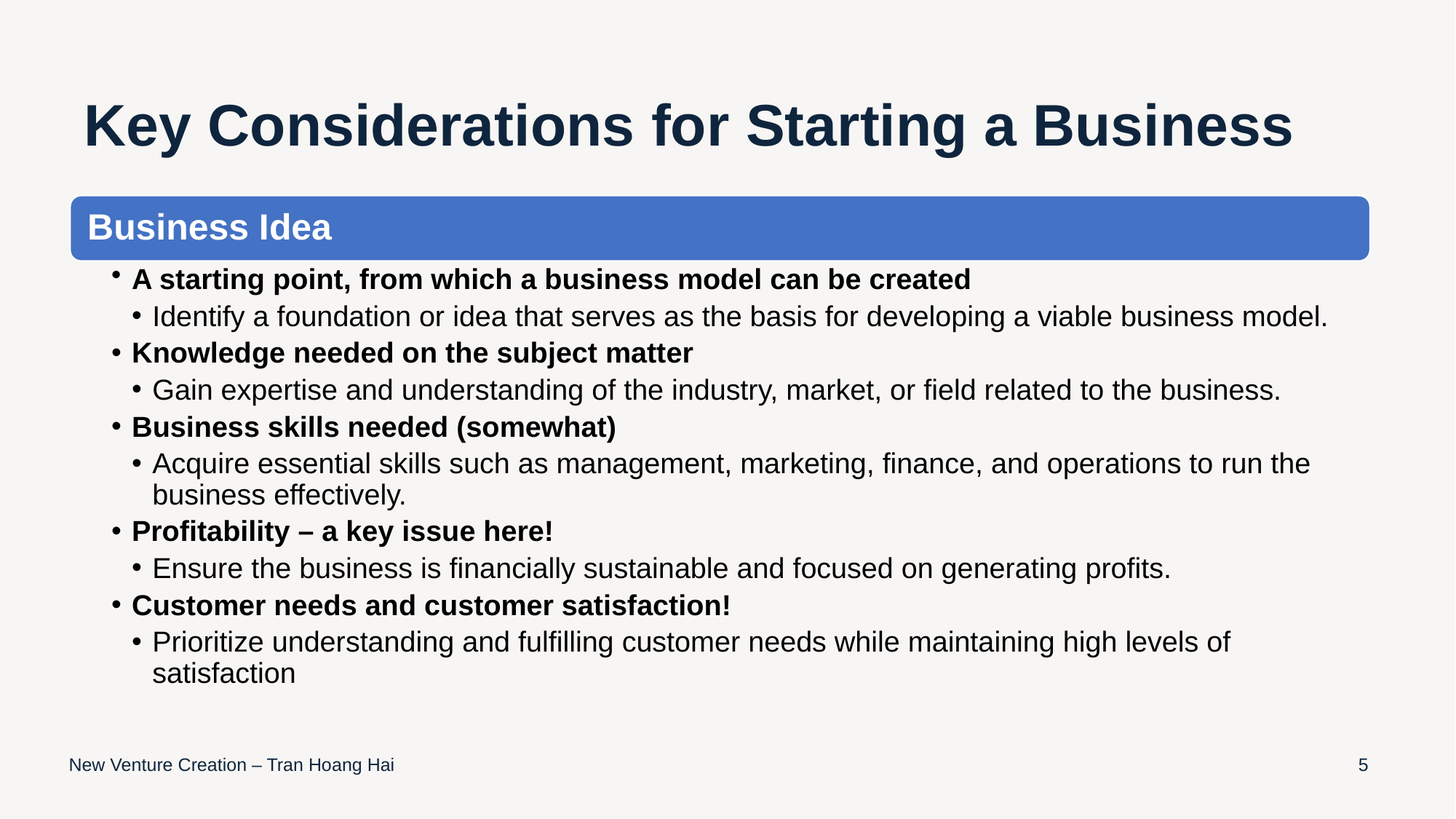

# Key Considerations for Starting a Business
Business Idea
A starting point, from which a business model can be created
Identify a foundation or idea that serves as the basis for developing a viable business model.
Knowledge needed on the subject matter
Gain expertise and understanding of the industry, market, or field related to the business.
Business skills needed (somewhat)
Acquire essential skills such as management, marketing, finance, and operations to run the business effectively.
Profitability – a key issue here!
Ensure the business is financially sustainable and focused on generating profits.
Customer needs and customer satisfaction!
Prioritize understanding and fulfilling customer needs while maintaining high levels of satisfaction
New Venture Creation – Tran Hoang Hai
5